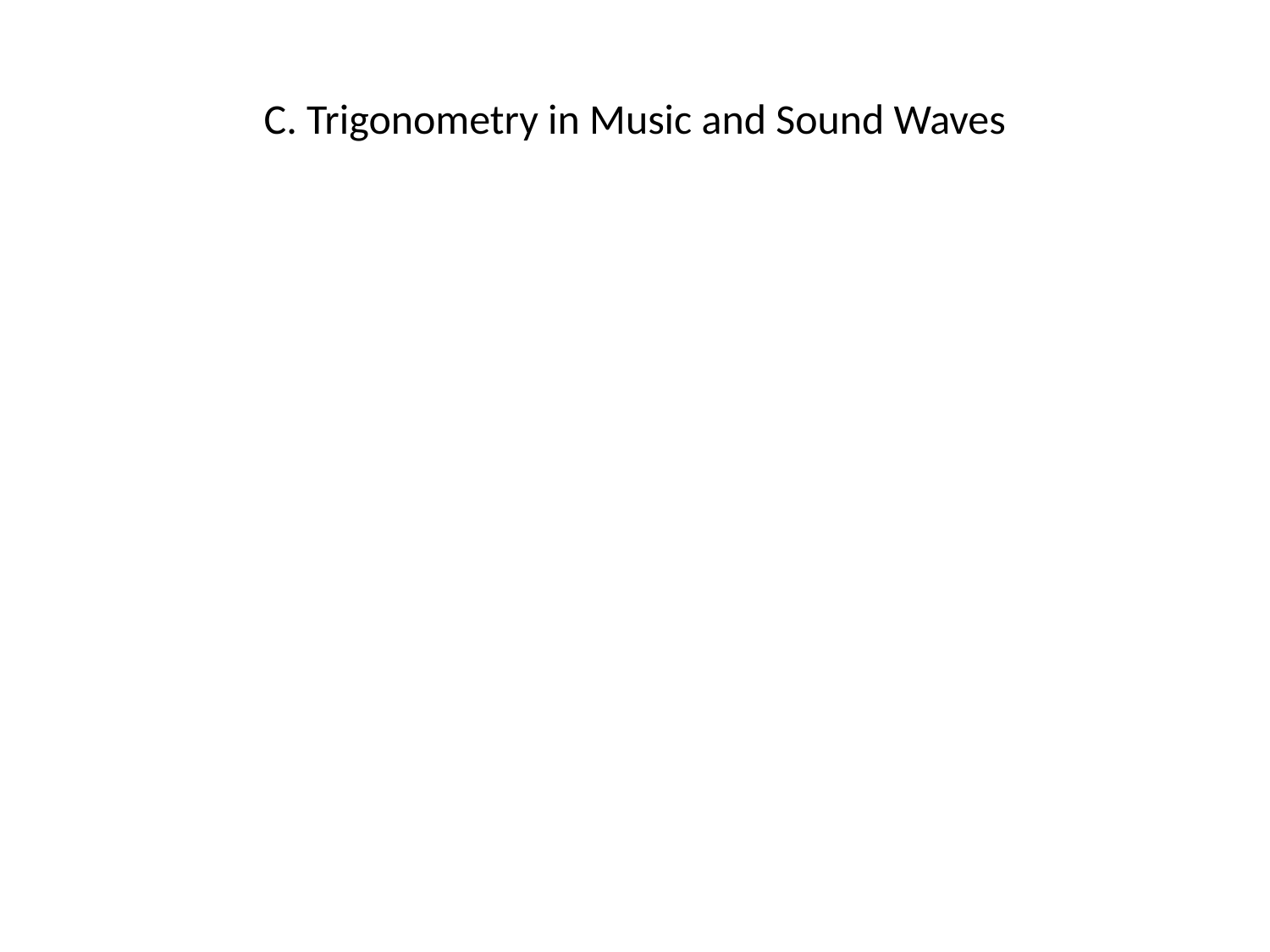

# C. Trigonometry in Music and Sound Waves